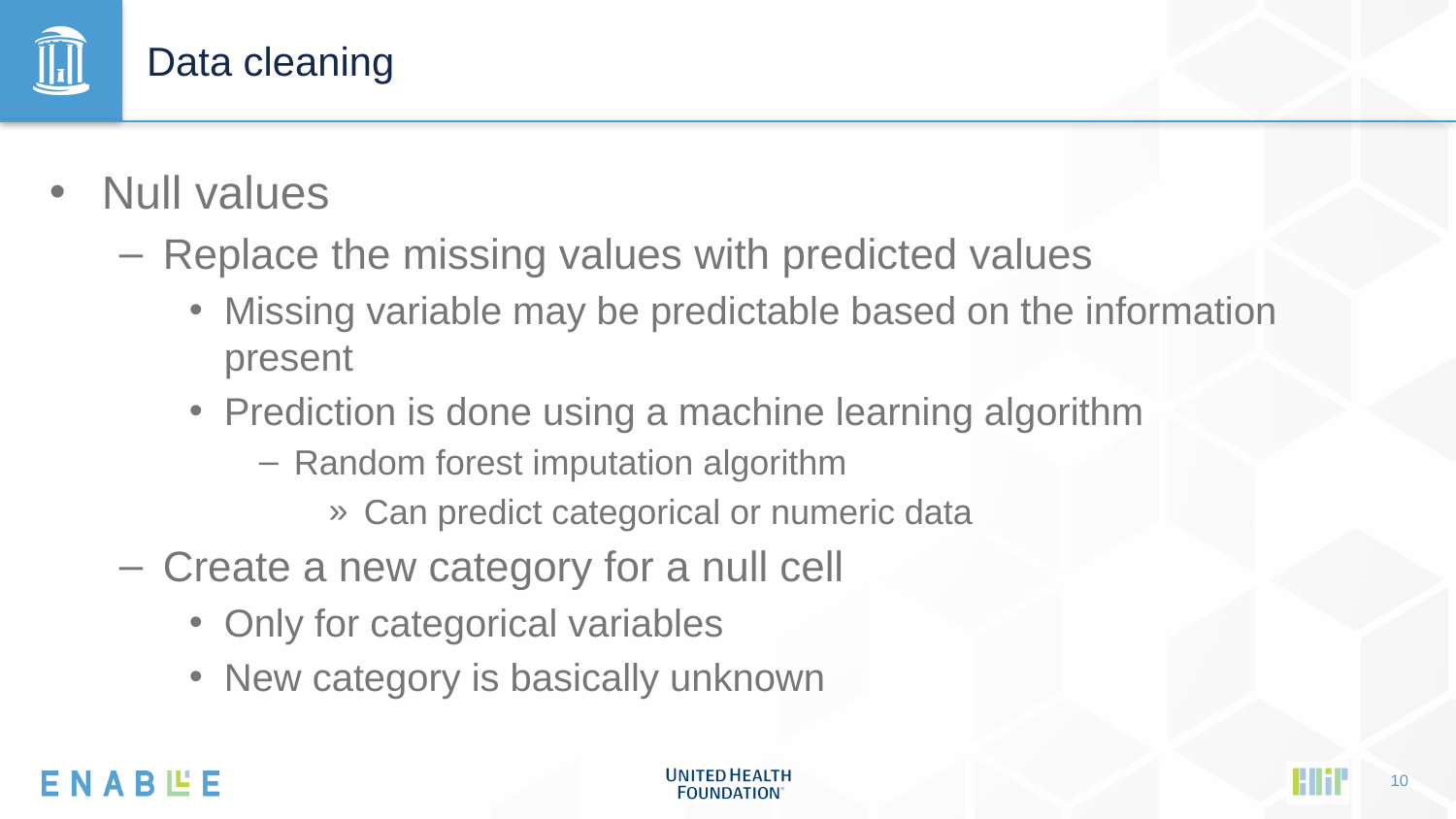

# Data cleaning
Null values
Replace the missing values with predicted values
Missing variable may be predictable based on the information present
Prediction is done using a machine learning algorithm
Random forest imputation algorithm
Can predict categorical or numeric data
Create a new category for a null cell
Only for categorical variables
New category is basically unknown

10